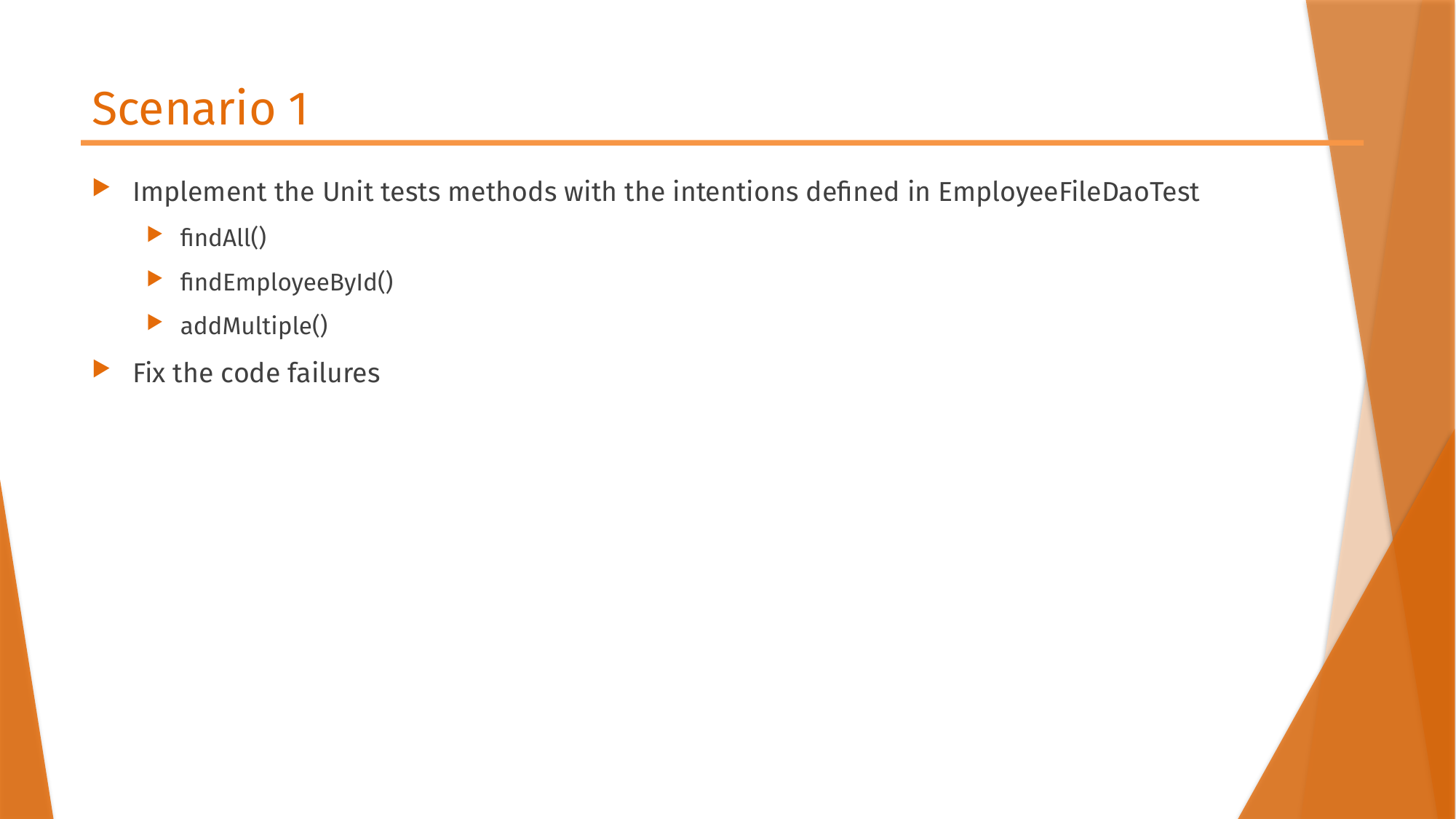

# Scenario 1
Implement the Unit tests methods with the intentions defined in EmployeeFileDaoTest
findAll()
findEmployeeById()
addMultiple()
Fix the code failures